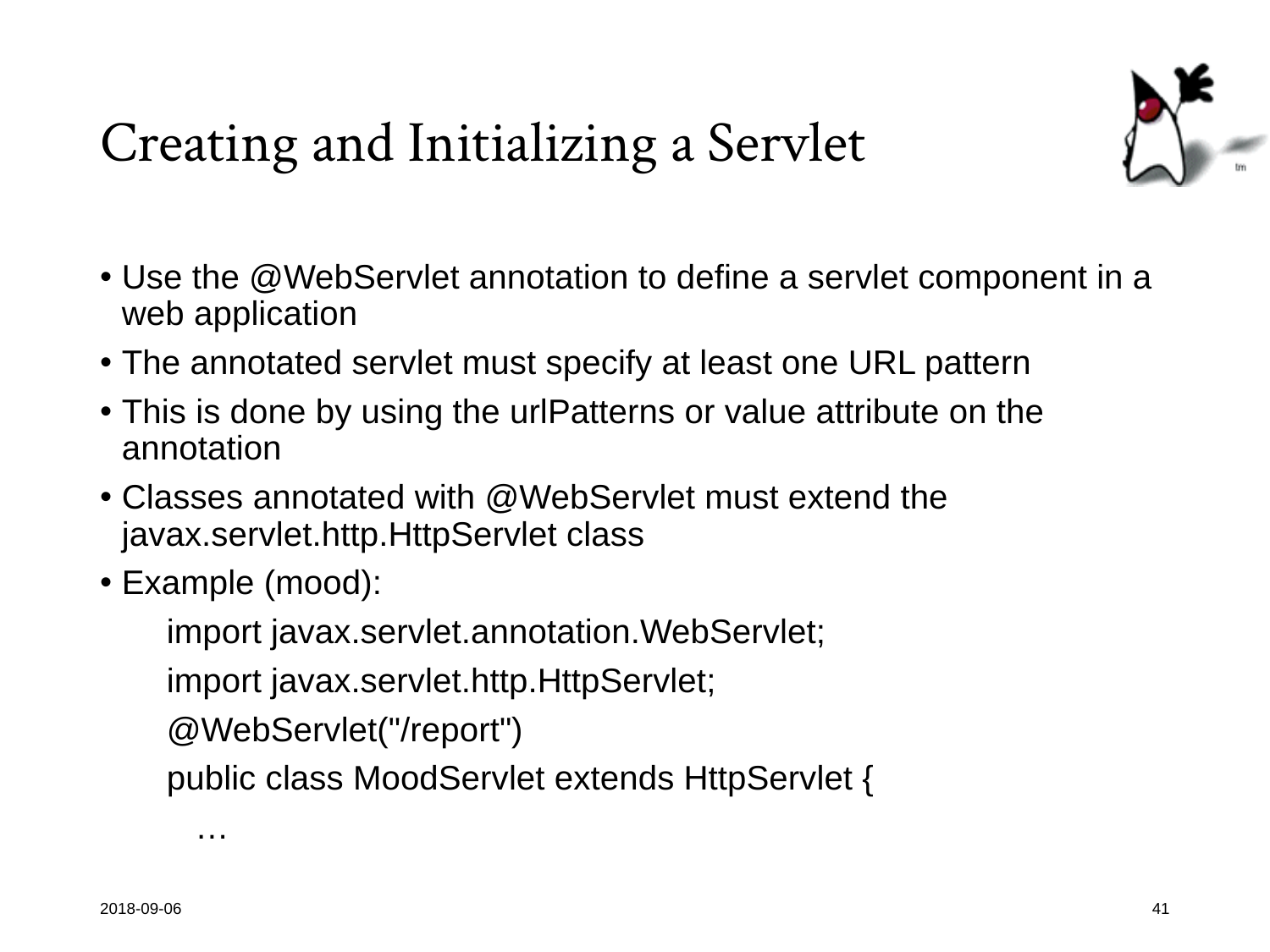

# Creating and Initializing a Servlet
Use the @WebServlet annotation to define a servlet component in a web application
The annotated servlet must specify at least one URL pattern
This is done by using the urlPatterns or value attribute on the annotation
Classes annotated with @WebServlet must extend the javax.servlet.http.HttpServlet class
Example (mood):
       import javax.servlet.annotation.WebServlet;
       import javax.servlet.http.HttpServlet;
       @WebServlet("/report")
       public class MoodServlet extends HttpServlet {
          …
2018-09-06
41